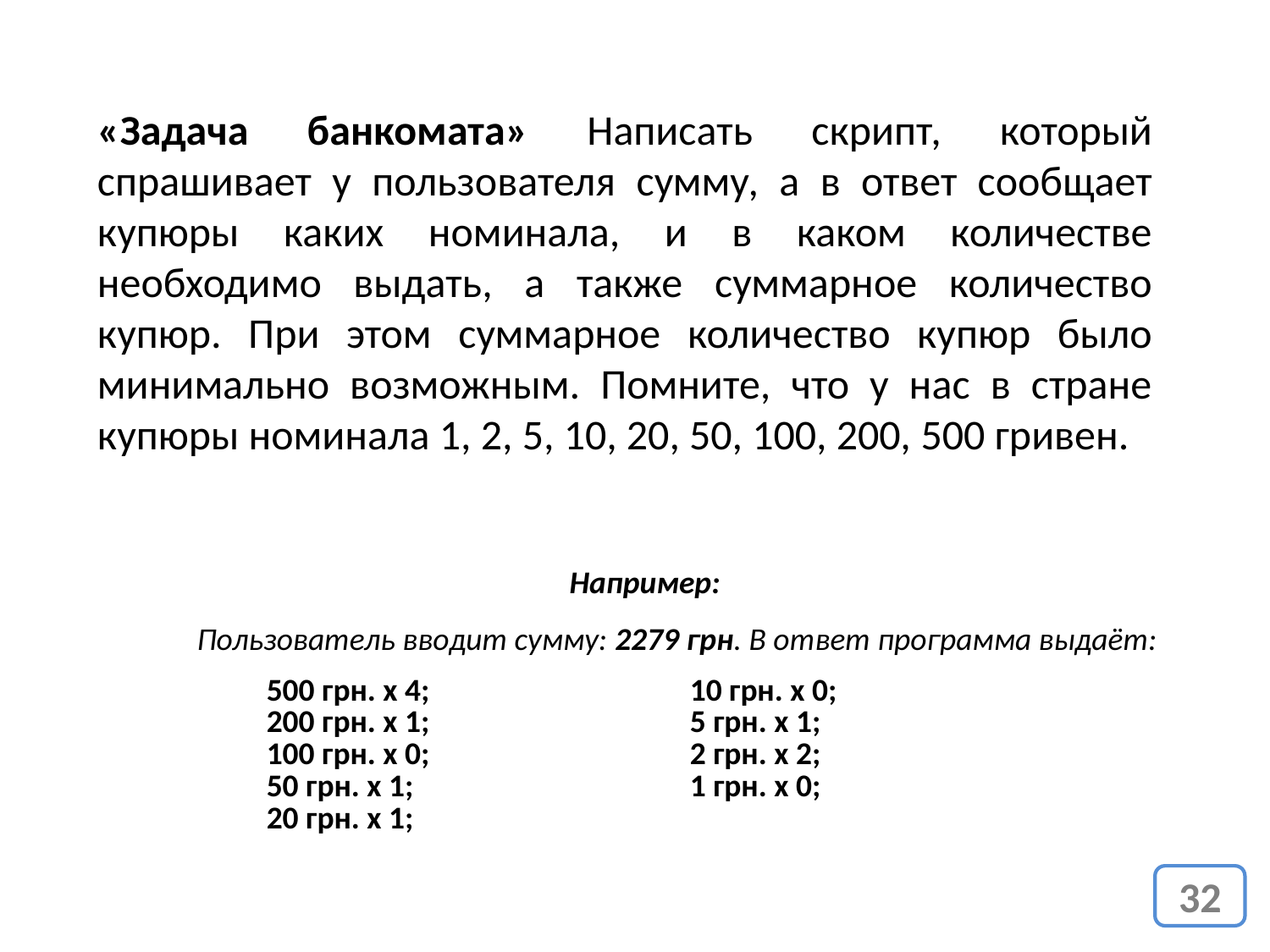

«Задача банкомата» Написать скрипт, который спрашивает у пользователя сумму, а в ответ сообщает купюры каких номинала, и в каком количестве необходимо выдать, а также суммарное количество купюр. При этом суммарное количество купюр было минимально возможным. Помните, что у нас в стране купюры номинала 1, 2, 5, 10, 20, 50, 100, 200, 500 гривен.
Например:
Пользователь вводит сумму: 2279 грн. В ответ программа выдаёт:
| 500 грн. х 4; 200 грн. х 1; 100 грн. х 0; 50 грн. х 1; 20 грн. х 1; | 10 грн. х 0; 5 грн. х 1; 2 грн. х 2; 1 грн. х 0; |
| --- | --- |
32